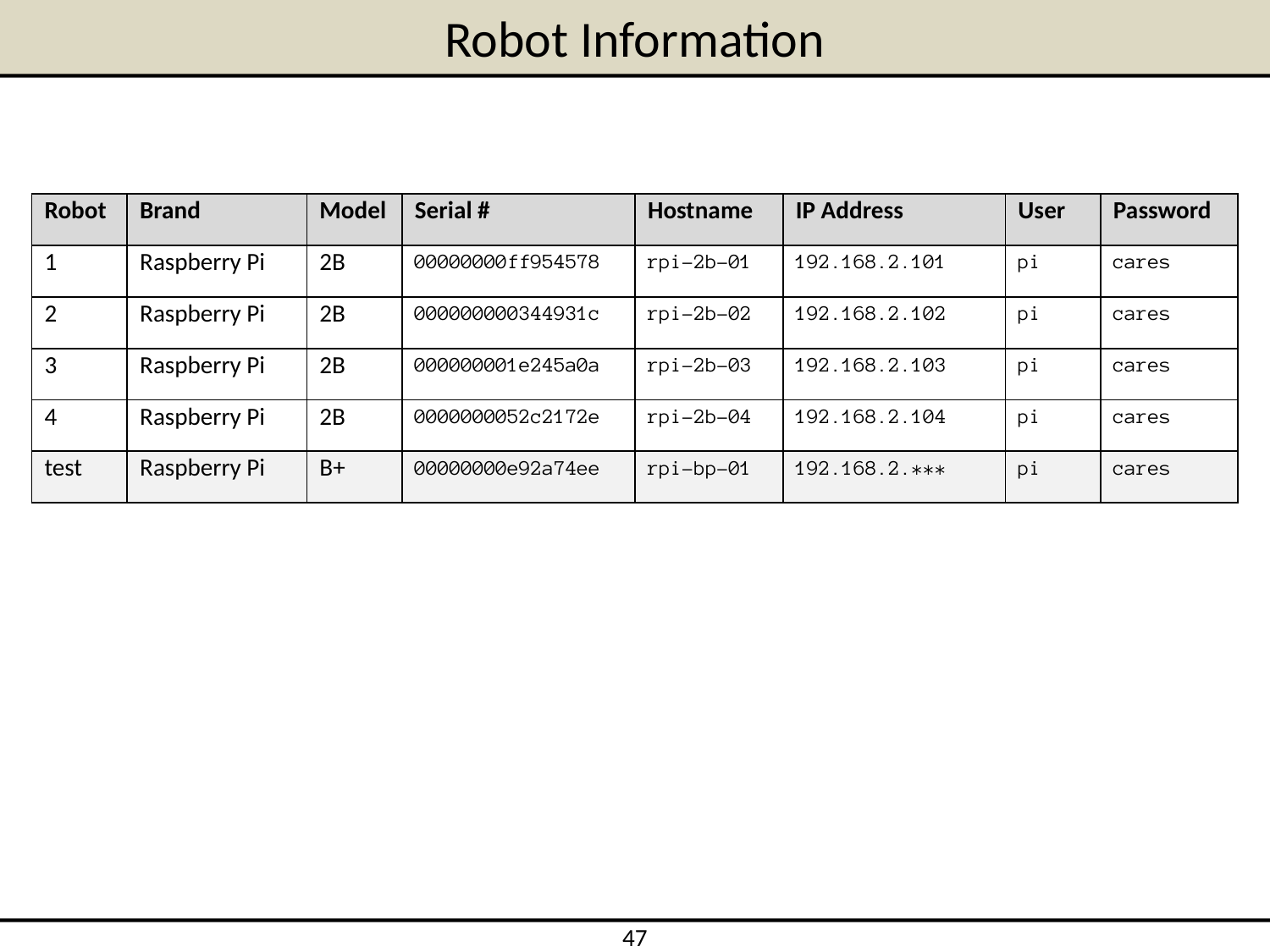

# Robot Information
| Robot | Brand | Model | Serial # | Hostname | IP Address | User | Password |
| --- | --- | --- | --- | --- | --- | --- | --- |
| 1 | Raspberry Pi | 2B | 00000000ff954578 | rpi-2b-01 | 192.168.2.101 | pi | cares |
| 2 | Raspberry Pi | 2B | 000000000344931c | rpi-2b-02 | 192.168.2.102 | pi | cares |
| 3 | Raspberry Pi | 2B | 000000001e245a0a | rpi-2b-03 | 192.168.2.103 | pi | cares |
| 4 | Raspberry Pi | 2B | 0000000052c2172e | rpi-2b-04 | 192.168.2.104 | pi | cares |
| test | Raspberry Pi | B+ | 00000000e92a74ee | rpi-bp-01 | 192.168.2.\*\*\* | pi | cares |